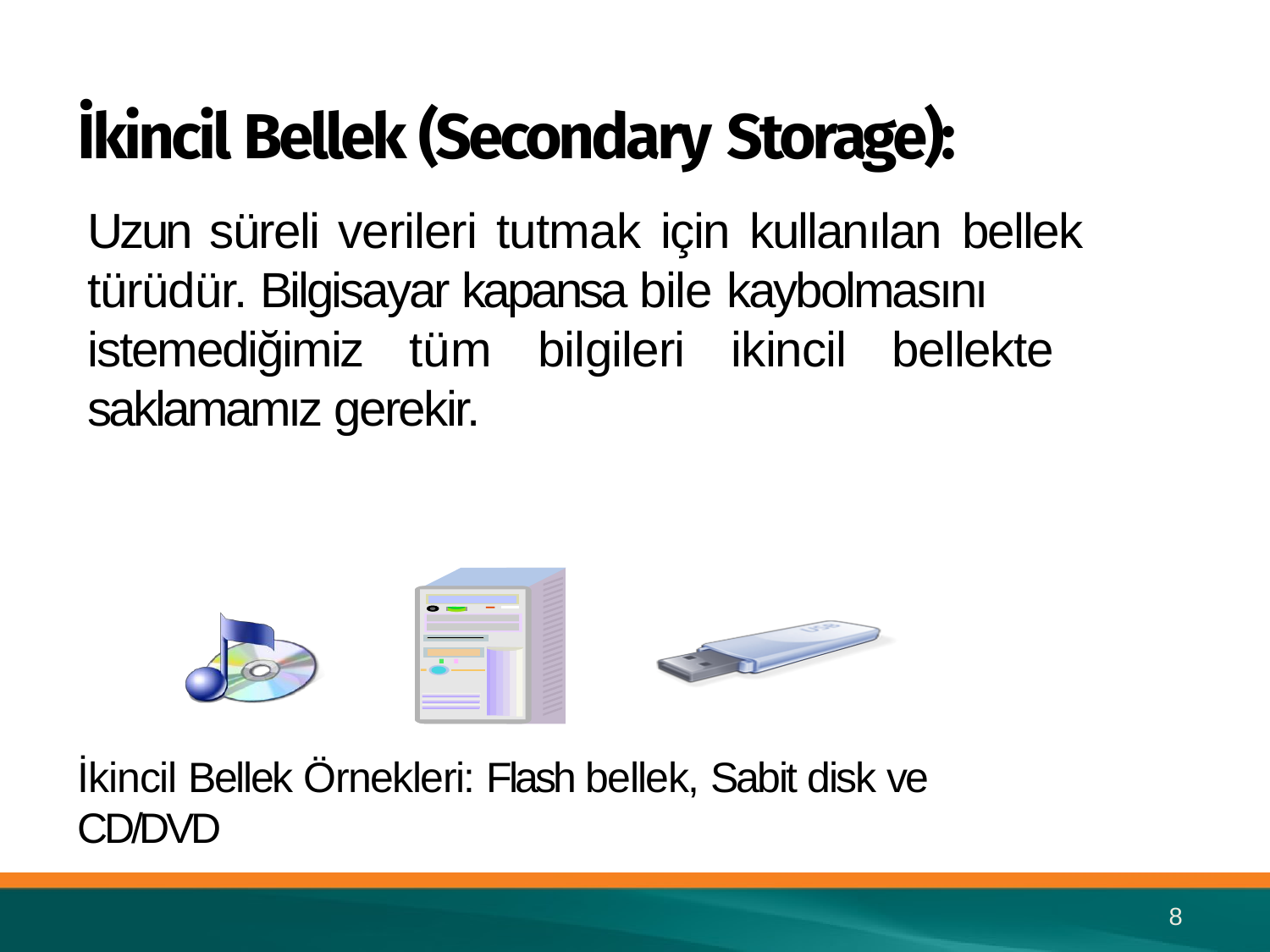

# İkincil Bellek (Secondary Storage):
Uzun süreli verileri tutmak için kullanılan bellek  türüdür. Bilgisayar kapansa bile kaybolmasını
istemediğimiz tüm bilgileri ikincil bellekte  saklamamız gerekir.

İkincil Bellek Örnekleri: Flash bellek, Sabit disk ve CD/DVD
8